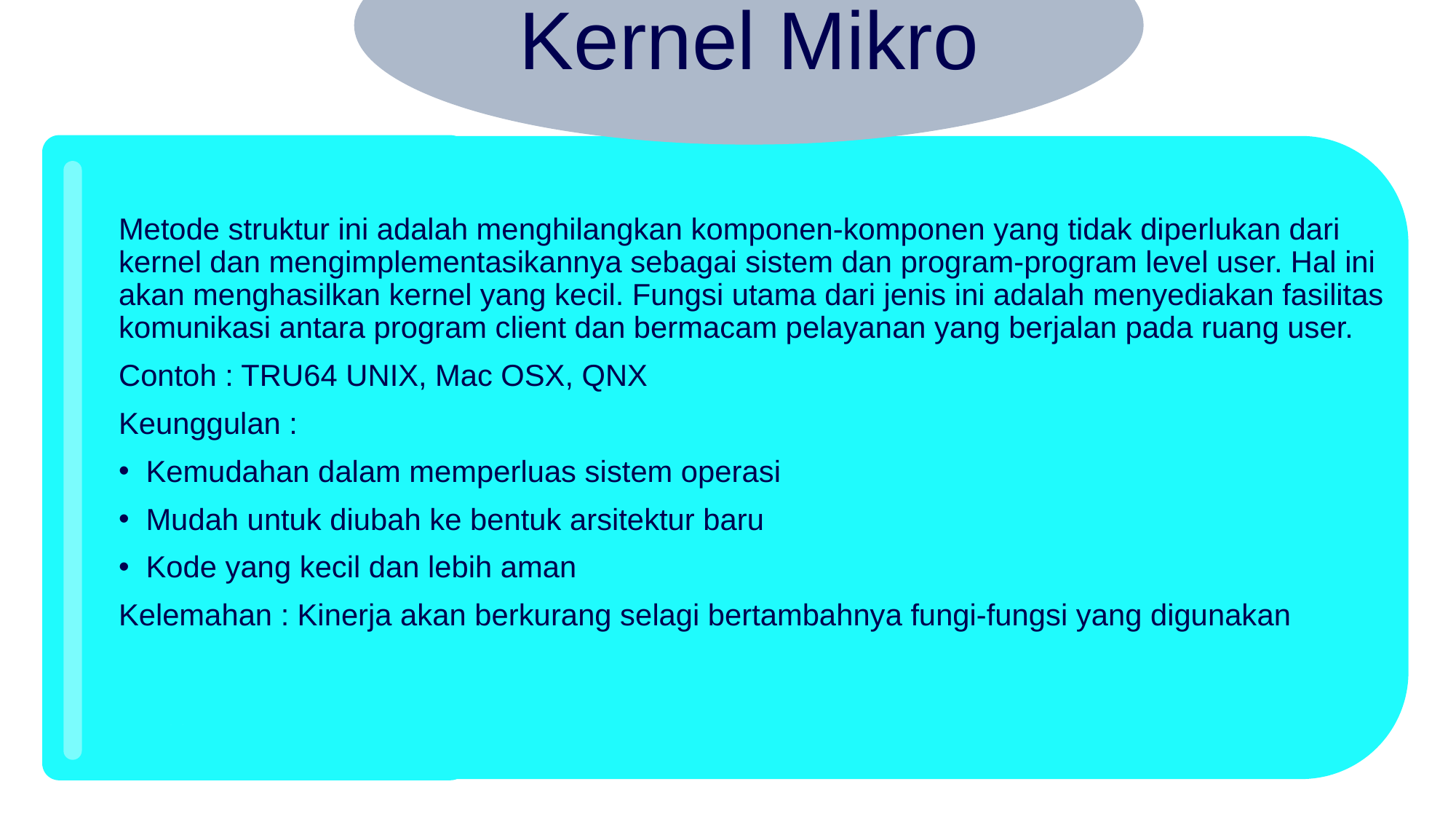

Kernel Mikro

Metode struktur ini adalah menghilangkan komponen-komponen yang tidak diperlukan dari kernel dan mengimplementasikannya sebagai sistem dan program-program level user. Hal ini akan menghasilkan kernel yang kecil. Fungsi utama dari jenis ini adalah menyediakan fasilitas komunikasi antara program client dan bermacam pelayanan yang berjalan pada ruang user.
Contoh : TRU64 UNIX, Mac OSX, QNX
Keunggulan :
Kemudahan dalam memperluas sistem operasi
Mudah untuk diubah ke bentuk arsitektur baru
Kode yang kecil dan lebih aman
Kelemahan : Kinerja akan berkurang selagi bertambahnya fungi-fungsi yang digunakan